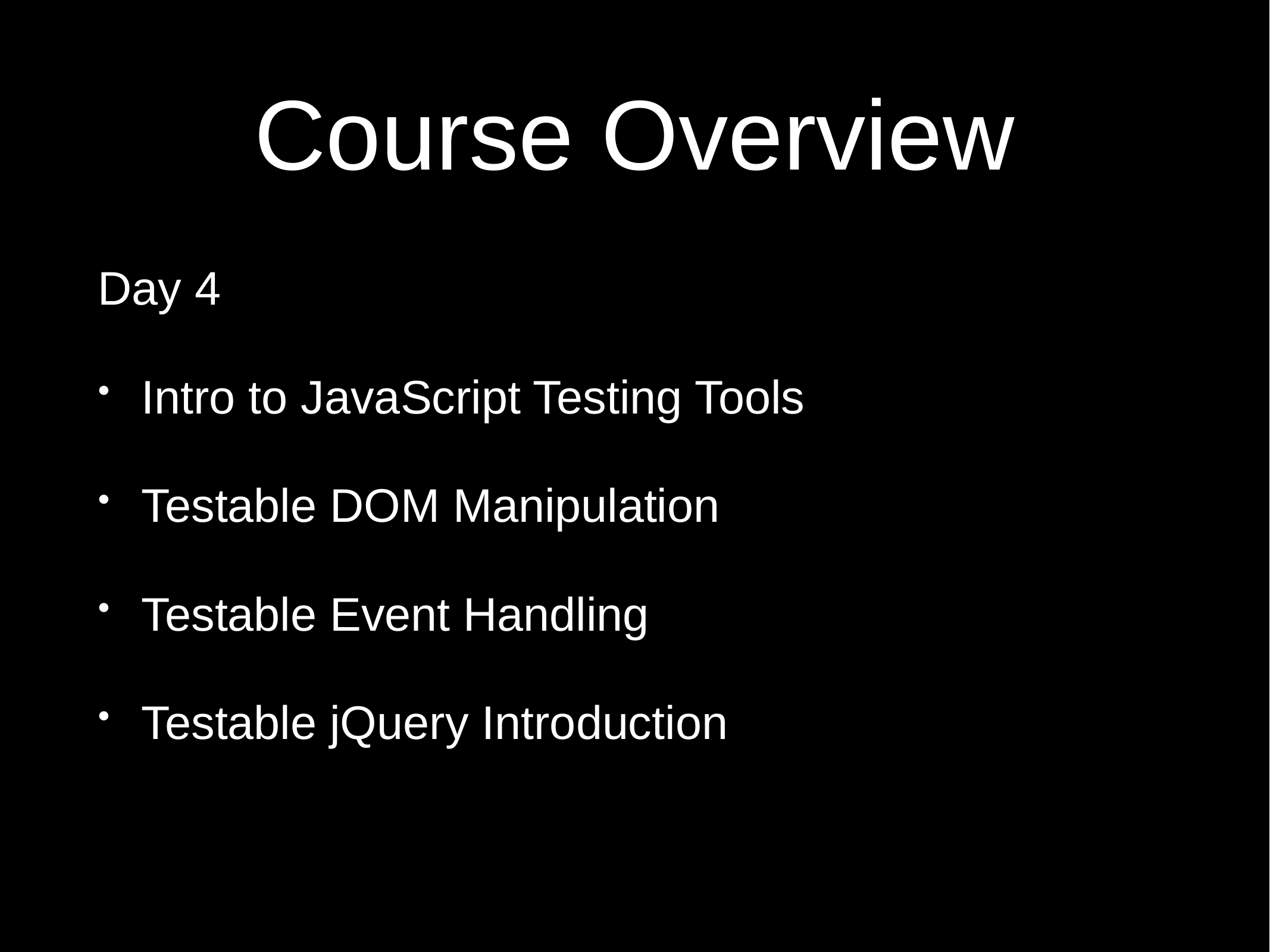

# Course Overview
Day 4
Intro to JavaScript Testing Tools
Testable DOM Manipulation
Testable Event Handling
Testable jQuery Introduction